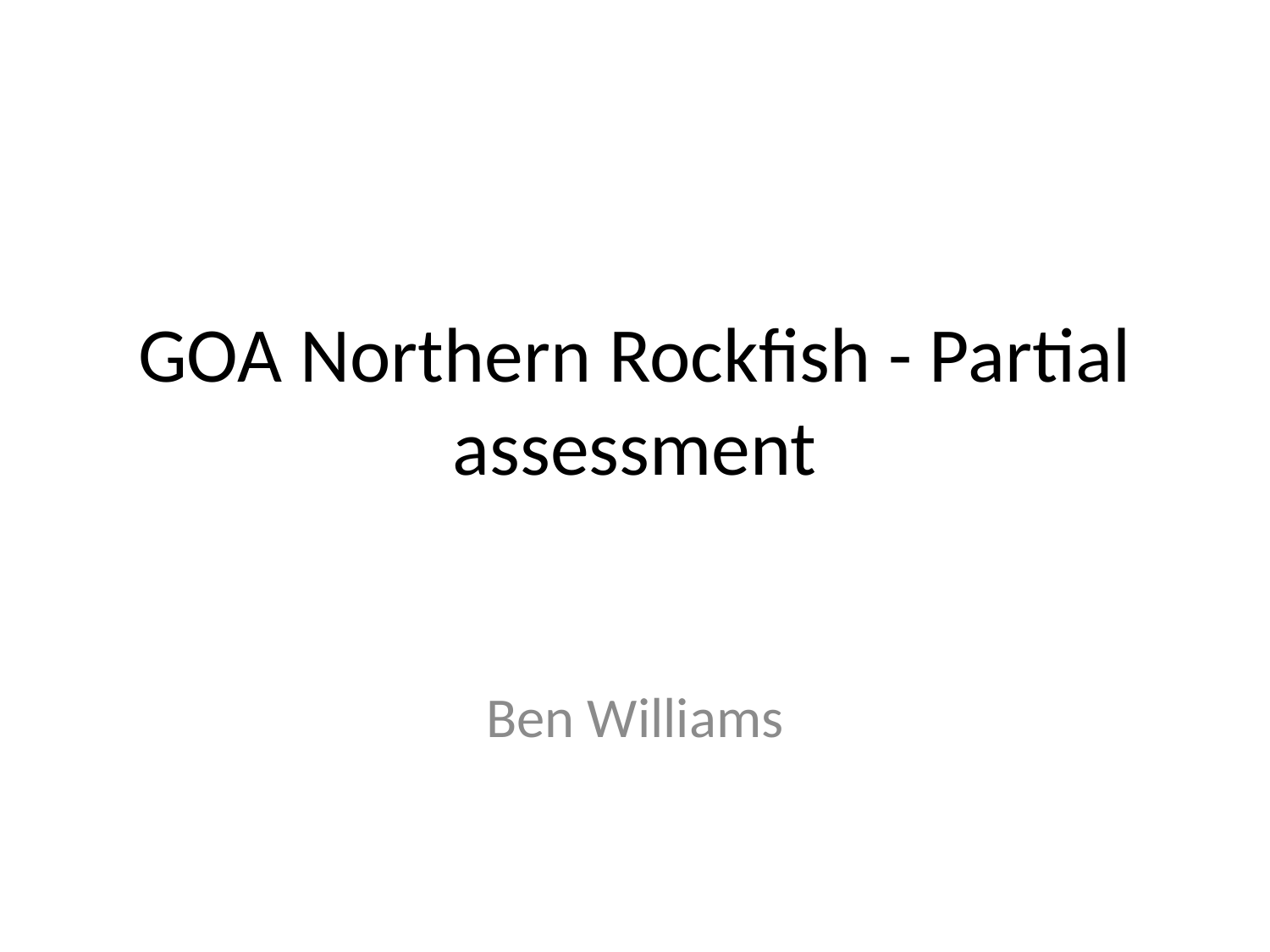

# GOA Northern Rockfish - Partial assessment
Ben Williams